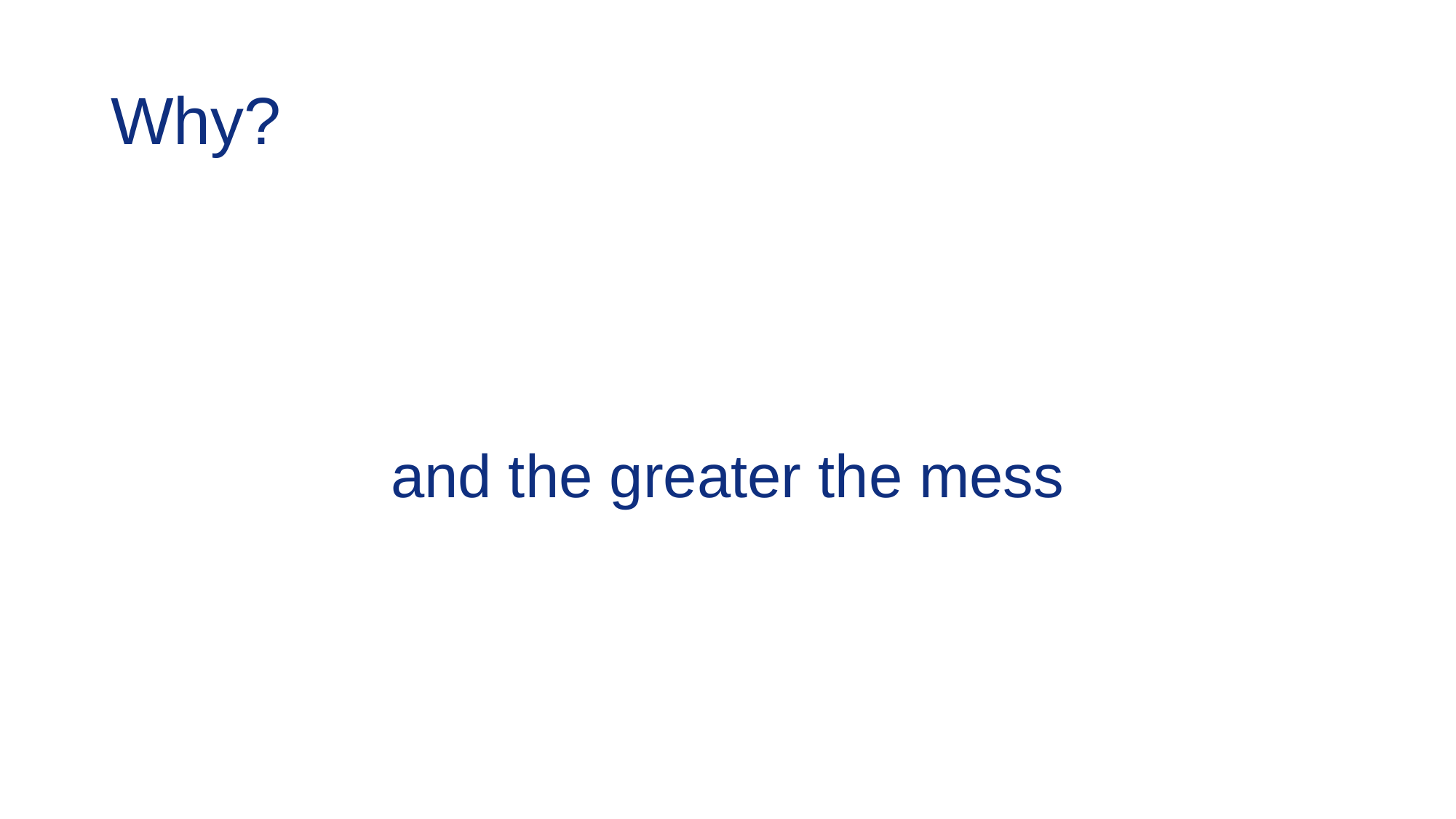

# Why?
and the greater the mess